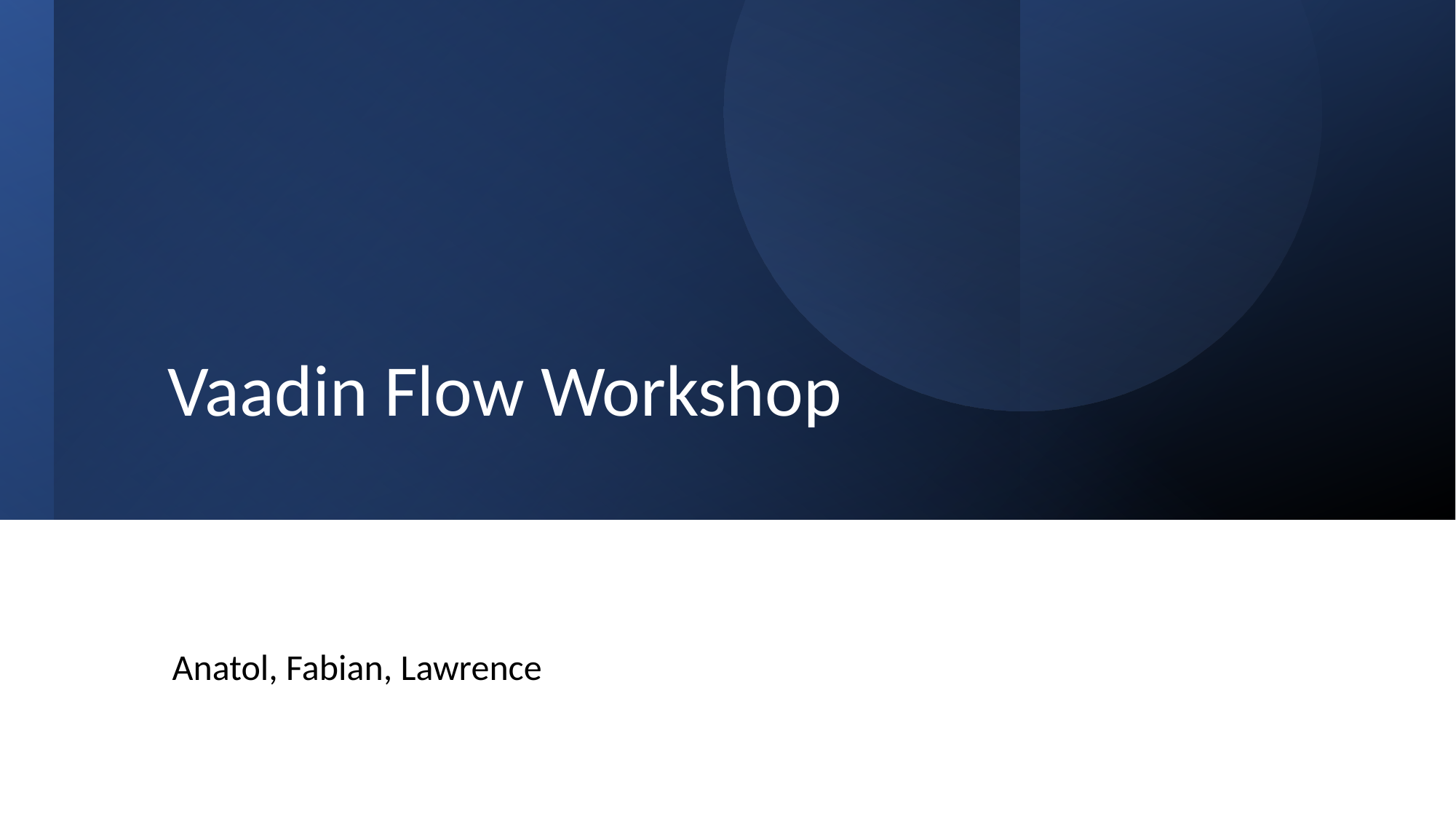

# Vaadin Flow Workshop
Anatol, Fabian, Lawrence